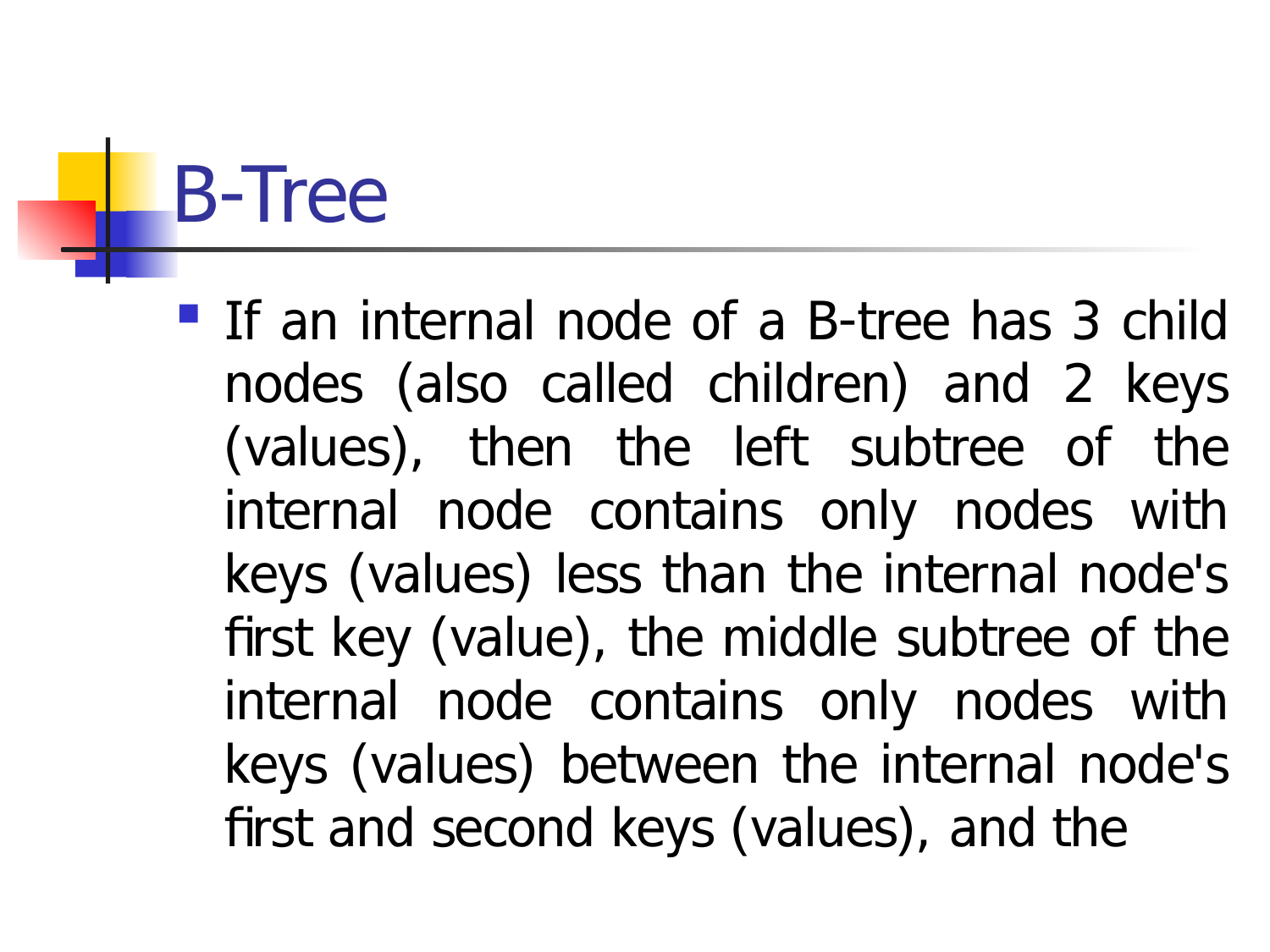

# B-Tree
If an internal node of a B-tree has 3 child nodes (also called children) and 2 keys (values), then the left subtree of the internal node contains only nodes with keys (values) less than the internal node's first key (value), the middle subtree of the internal node contains only nodes with keys (values) between the internal node's first and second keys (values), and the